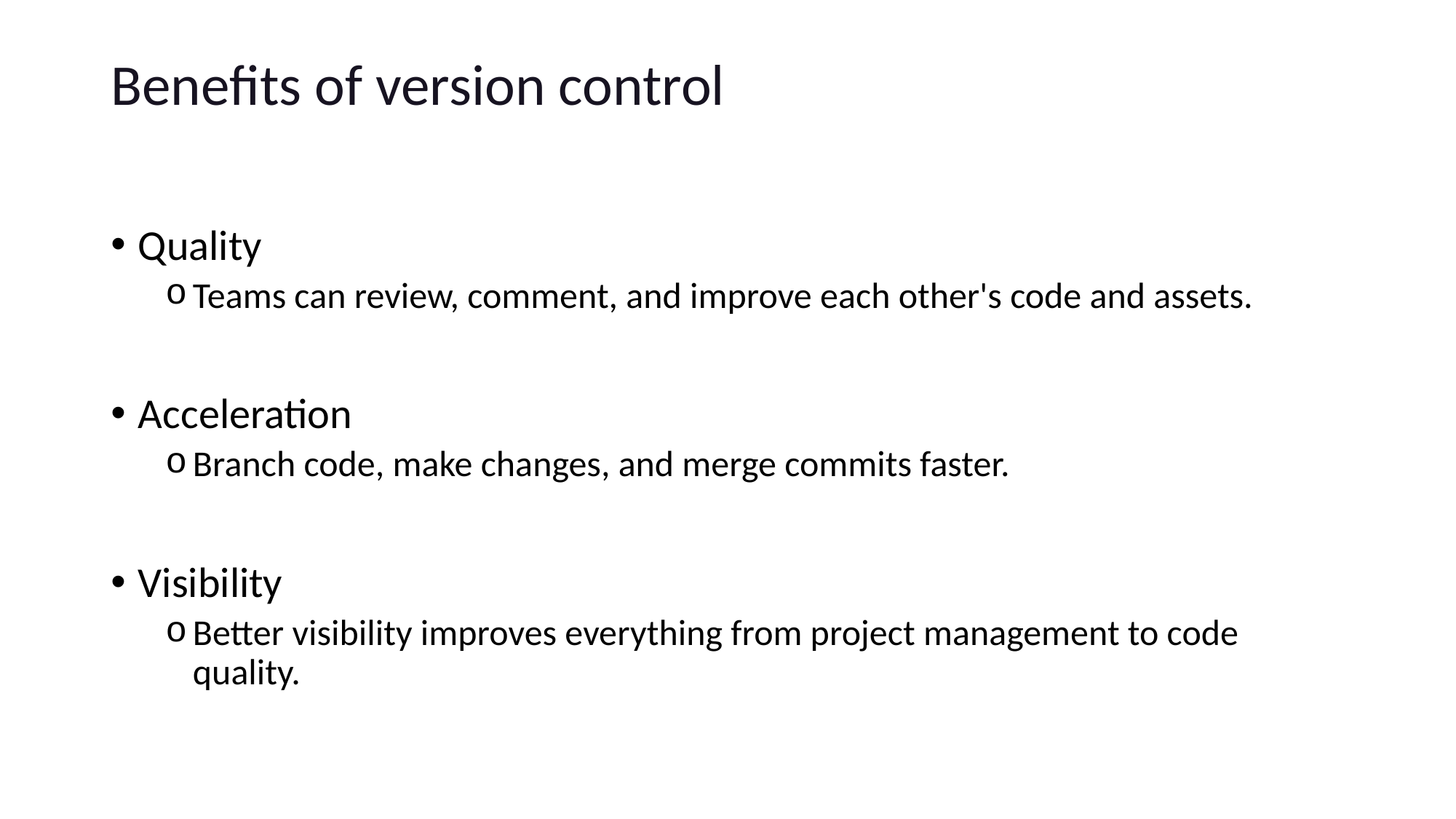

# Benefits of version control

Quality
Teams can review, comment, and improve each other's code and assets.

Acceleration
Branch code, make changes, and merge commits faster.

Visibility
Better visibility improves everything from project management to code quality.